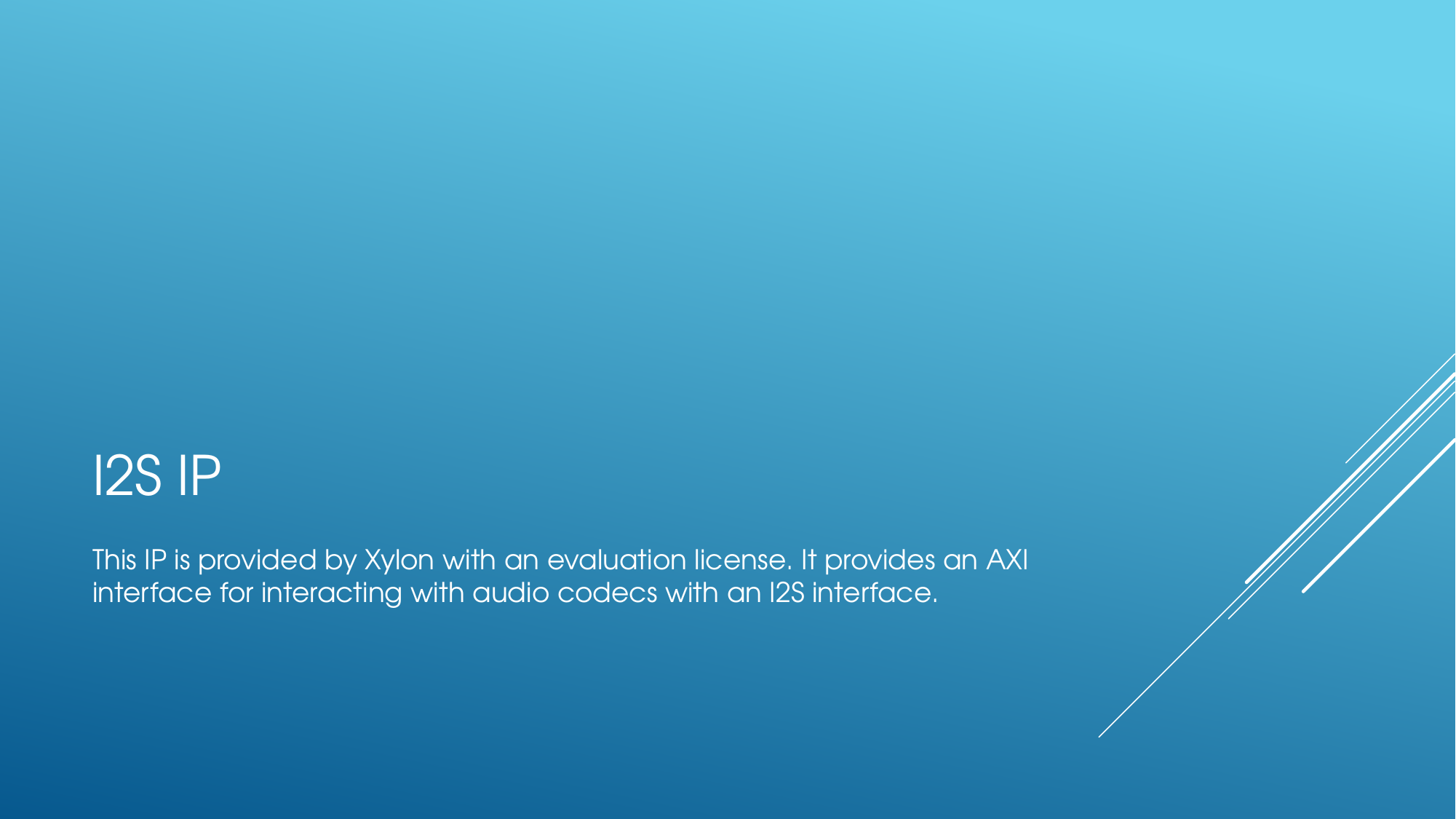

# I2S IP
This IP is provided by Xylon with an evaluation license. It provides an AXI interface for interacting with audio codecs with an I2S interface.